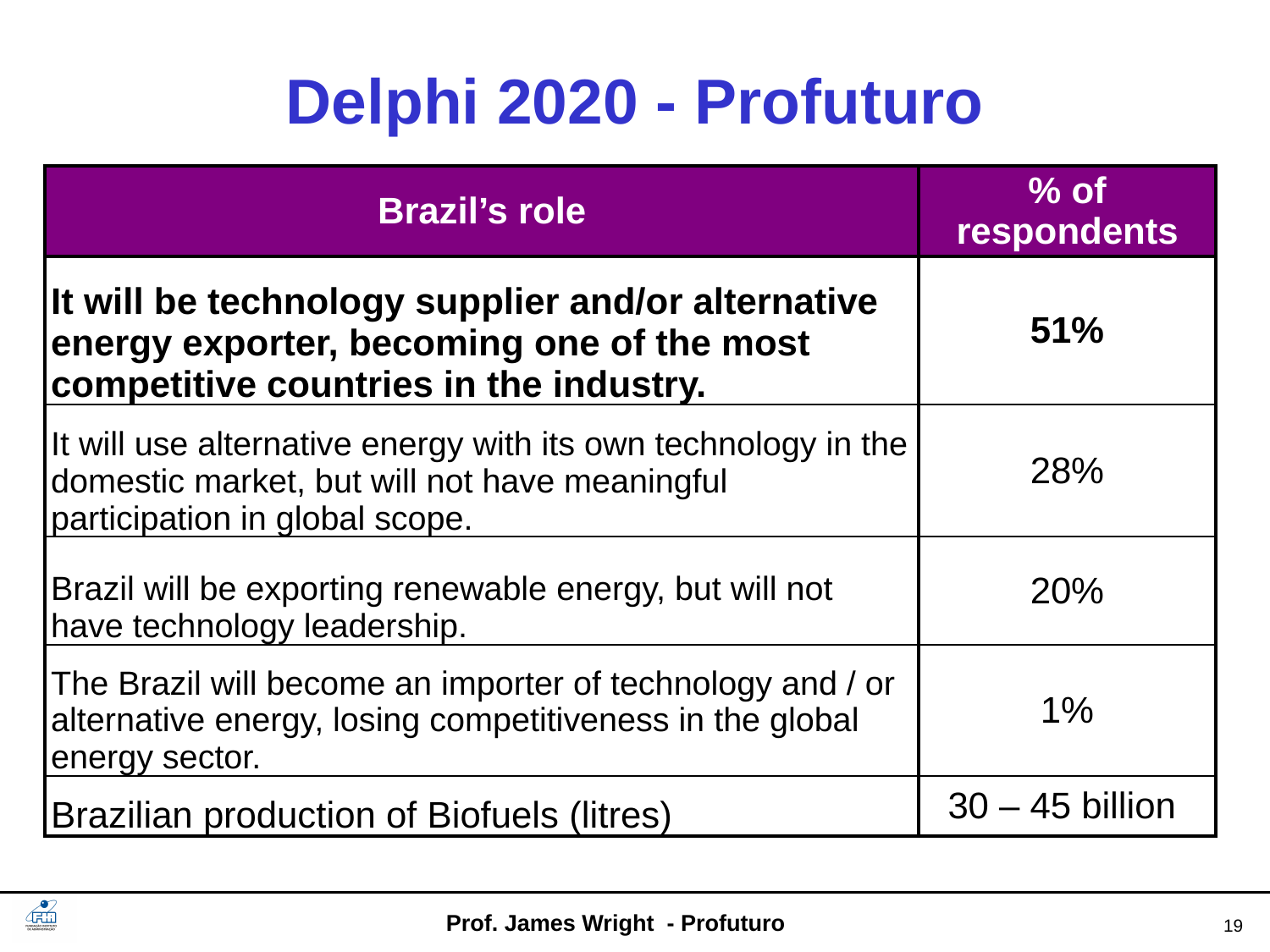

# Delphi 2020 - Profuturo
| Brazil’s role | % of respondents |
| --- | --- |
| It will be technology supplier and/or alternative energy exporter, becoming one of the most competitive countries in the industry. | 51% |
| It will use alternative energy with its own technology in the domestic market, but will not have meaningful participation in global scope. | 28% |
| Brazil will be exporting renewable energy, but will not have technology leadership. | 20% |
| The Brazil will become an importer of technology and / or alternative energy, losing competitiveness in the global energy sector. | 1% |
| Brazilian production of Biofuels (litres) | 30 – 45 billion |